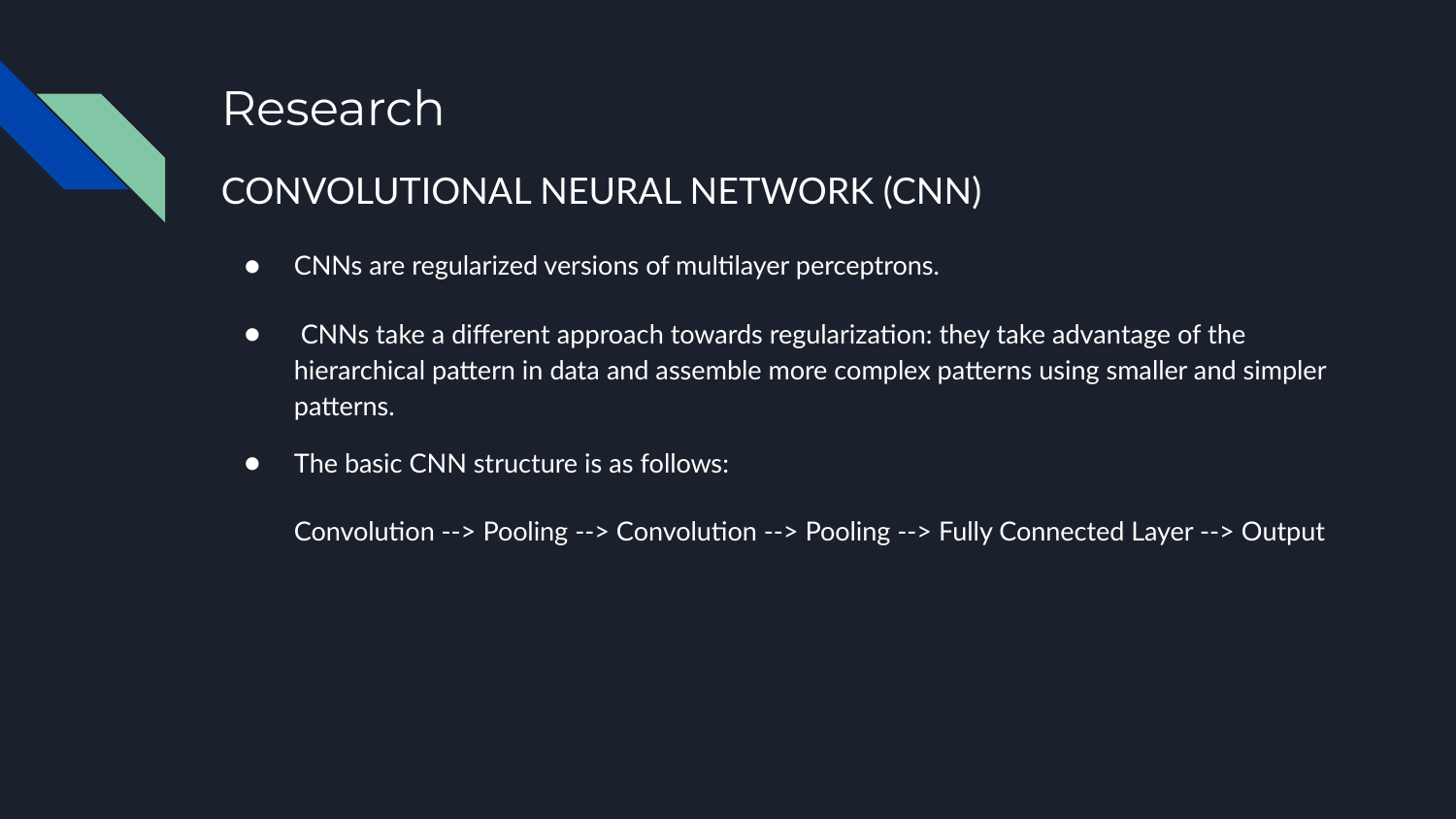

# Research
CONVOLUTIONAL NEURAL NETWORK (CNN)
CNNs are regularized versions of multilayer perceptrons.
 CNNs take a different approach towards regularization: they take advantage of the hierarchical pattern in data and assemble more complex patterns using smaller and simpler patterns.
The basic CNN structure is as follows:
Convolution --> Pooling --> Convolution --> Pooling --> Fully Connected Layer --> Output